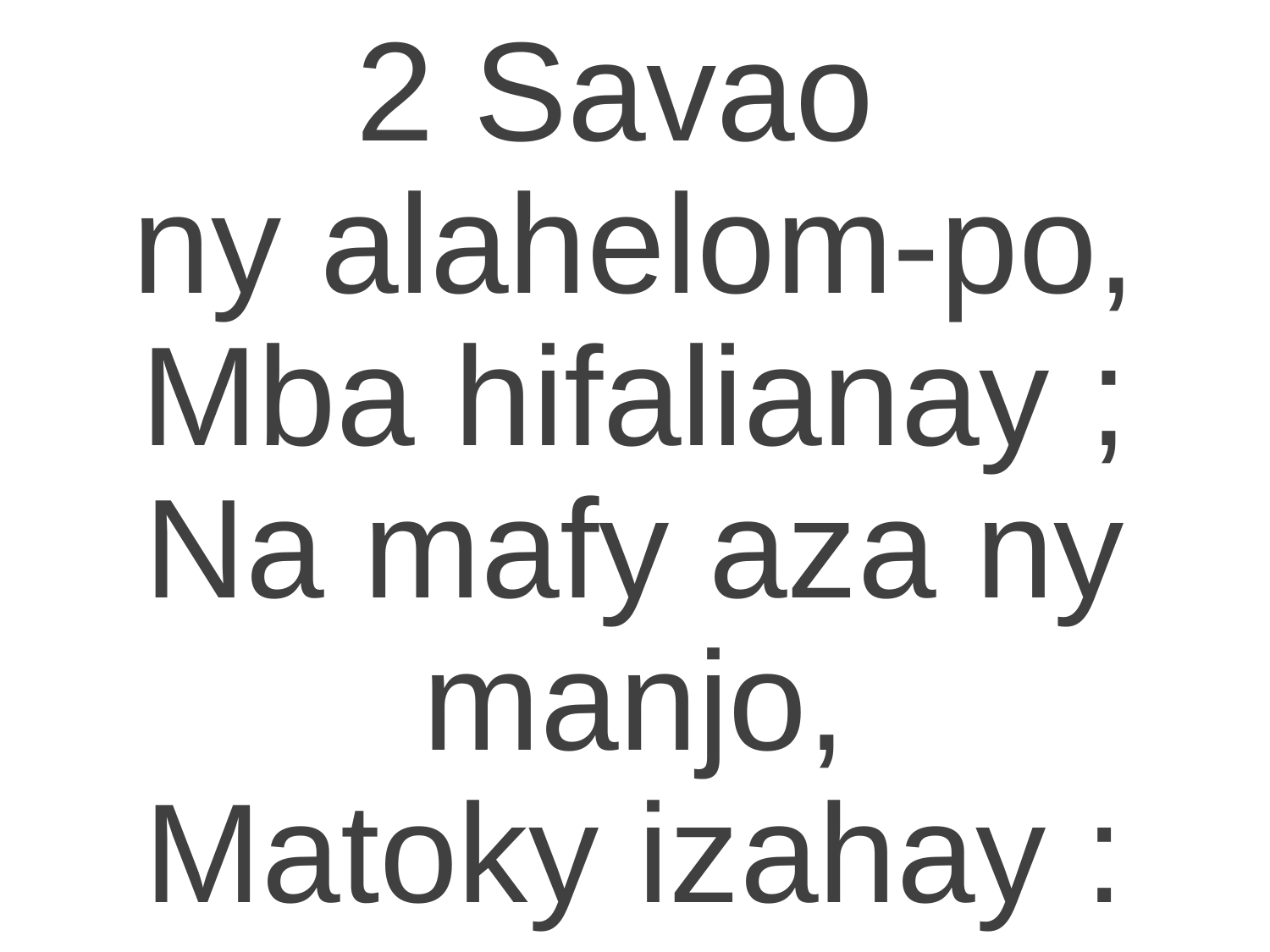

2 Savao
ny alahelom-po,
Mba hifalianay ;
Na mafy aza ny manjo,
Matoky izahay :